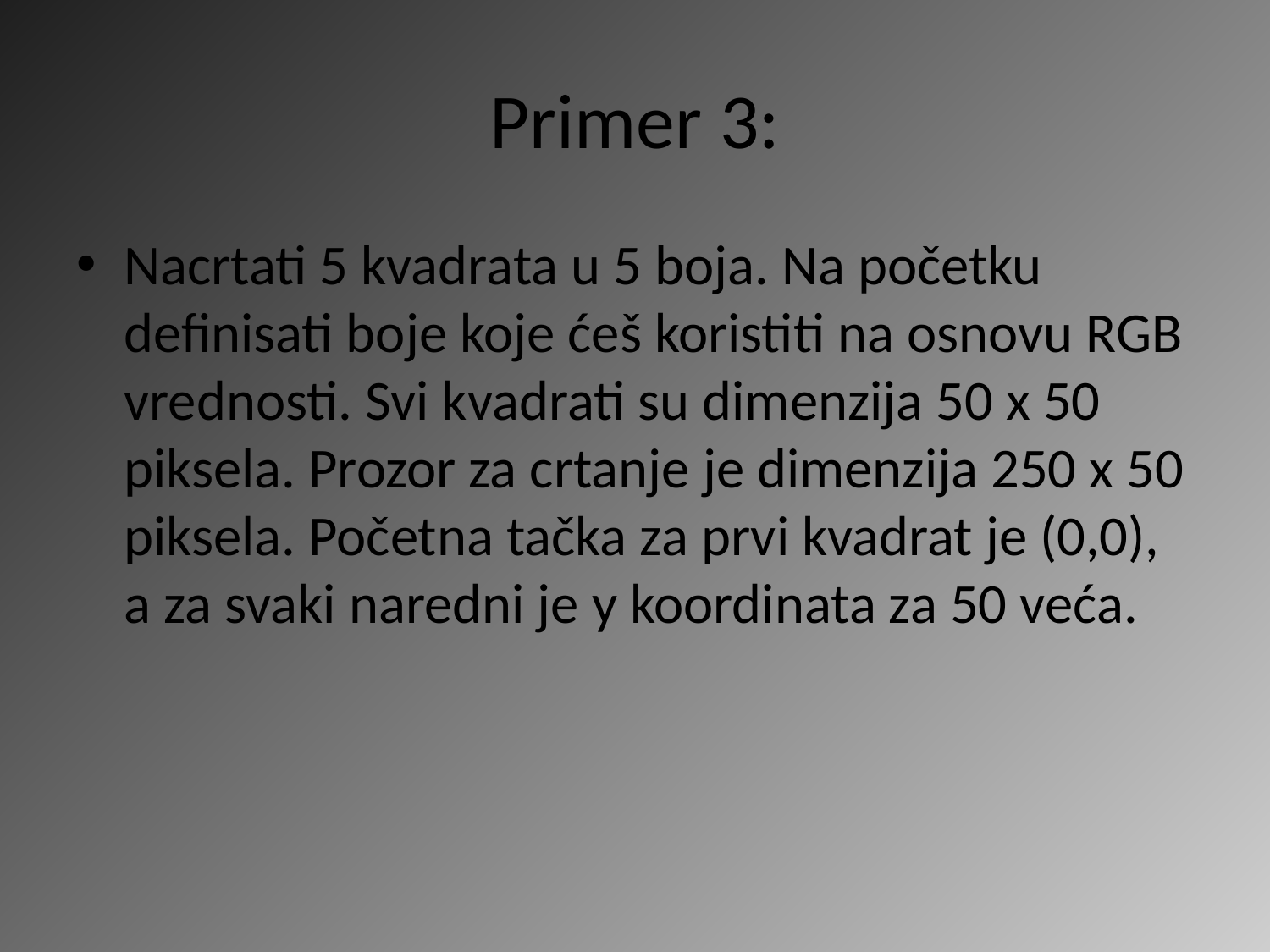

# Primer 3:
Nacrtati 5 kvadrata u 5 boja. Na početku definisati boje koje ćeš koristiti na osnovu RGB vrednosti. Svi kvadrati su dimenzija 50 x 50 piksela. Prozor za crtanje je dimenzija 250 x 50 piksela. Početna tačka za prvi kvadrat je (0,0), a za svaki naredni je y koordinata za 50 veća.